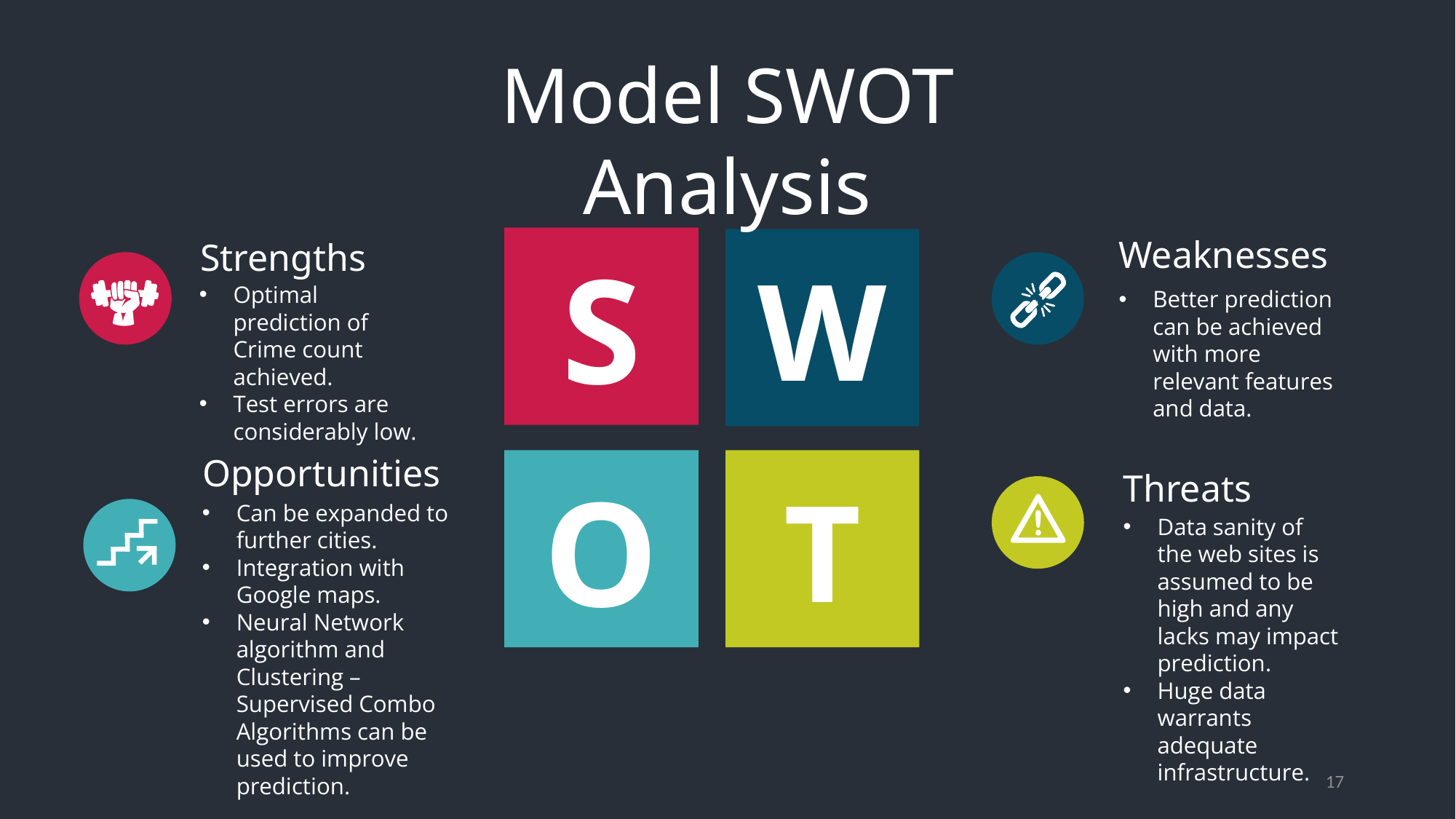

Model SWOT Analysis
Weaknesses

Better prediction can be achieved with more relevant features and data.
S
W
O
T
Strengths

Optimal prediction of Crime count achieved.
Test errors are considerably low.

Opportunities
Can be expanded to further cities.
Integration with Google maps.
Neural Network algorithm and Clustering – Supervised Combo Algorithms can be used to improve prediction.

Threats

Data sanity of the web sites is assumed to be high and any lacks may impact prediction.
Huge data warrants adequate infrastructure.
17